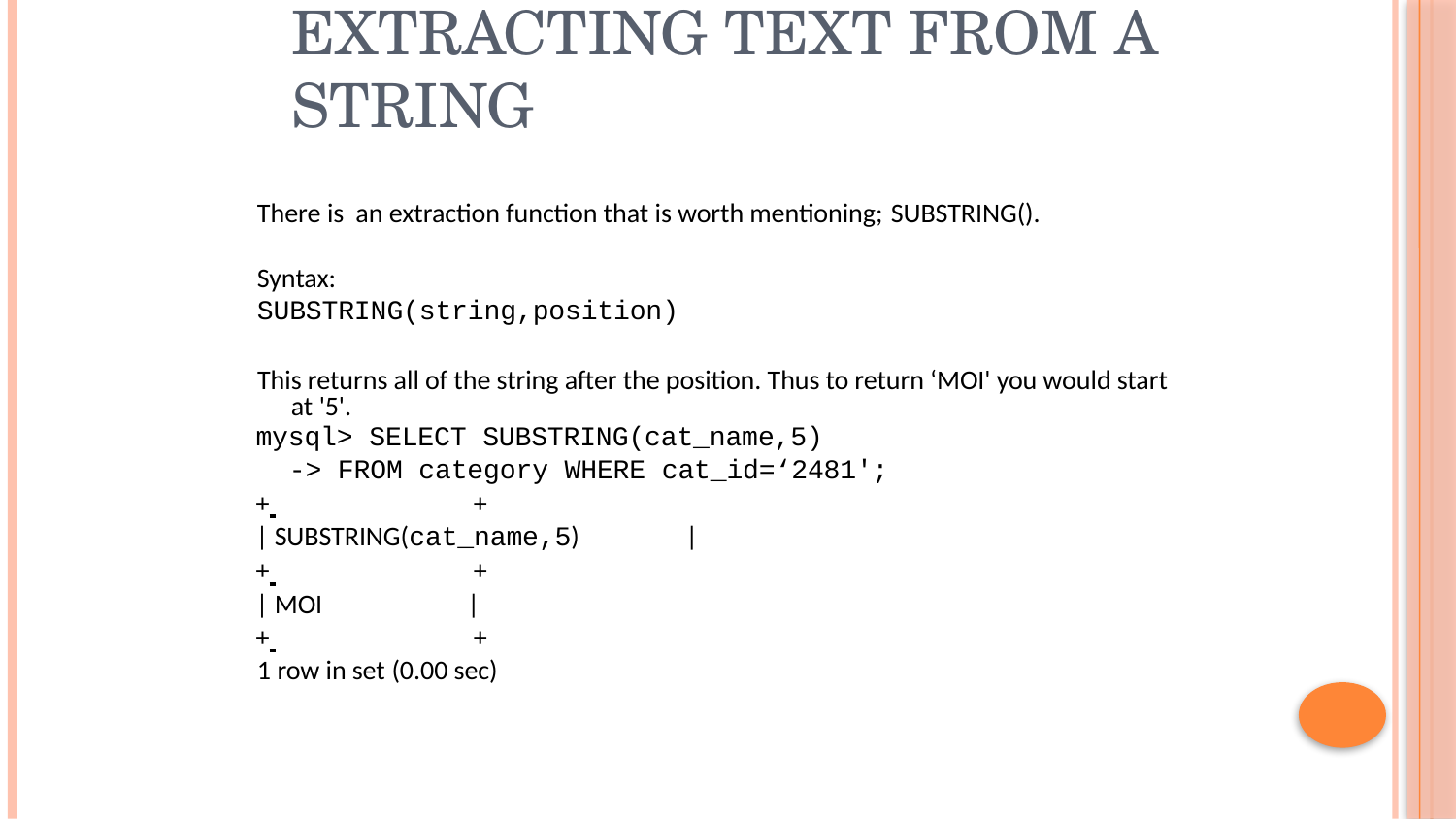

# Extracting Text from a String
There is  an extraction function that is worth mentioning; SUBSTRING().

Syntax:
SUBSTRING(string,position)

This returns all of the string after the position. Thus to return ‘MOI' you would start  at '5'.
mysql> SELECT SUBSTRING(cat_name,5)
-> FROM category WHERE cat_id=‘2481';
+ 	+
| SUBSTRING(cat_name,5)	|
+ 	+
| MOI	|
+ 	+  1 row in set (0.00 sec)